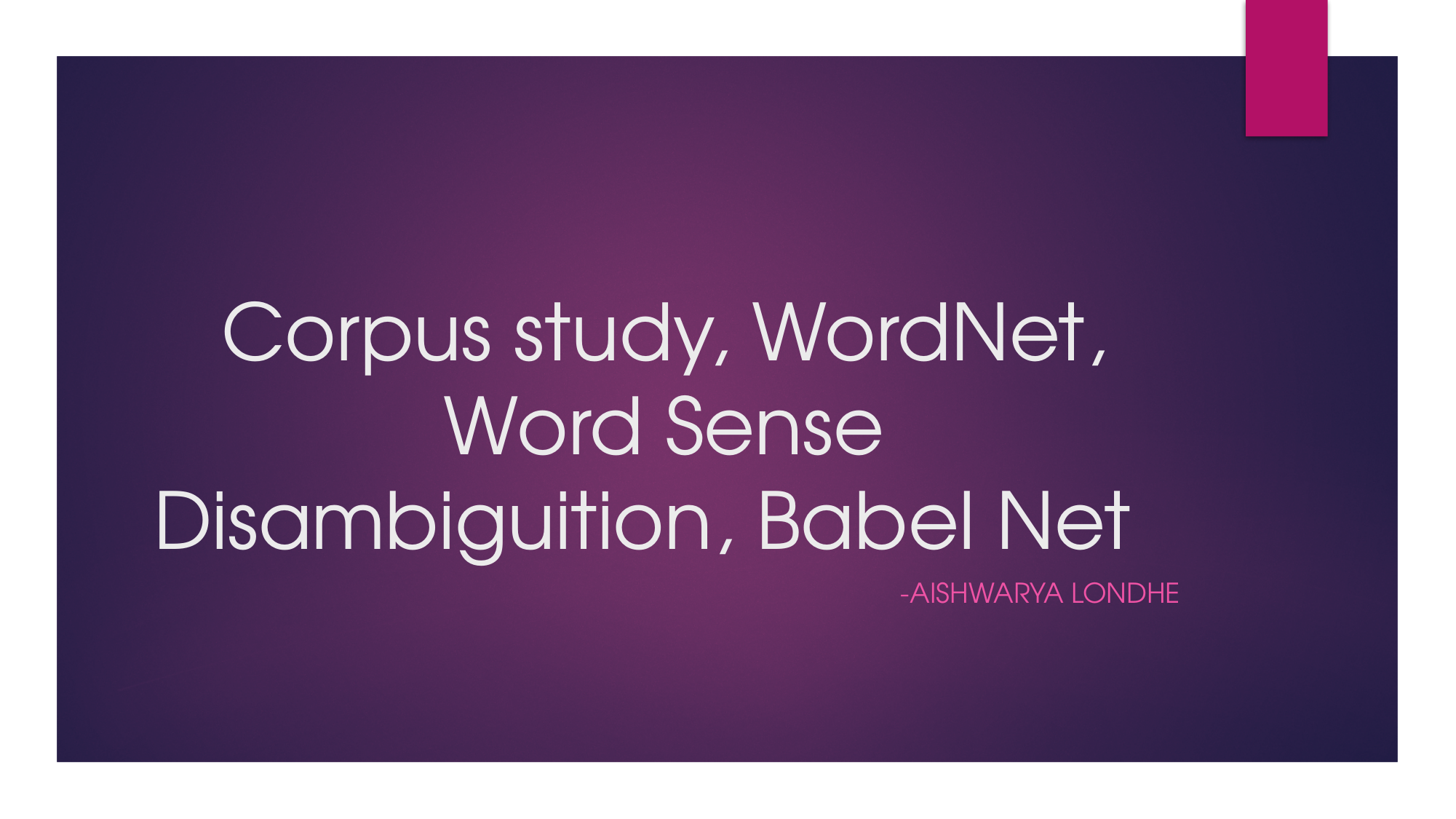

# Corpus study, WordNet, Word Sense Disambiguition, Babel Net
-Aishwarya Londhe